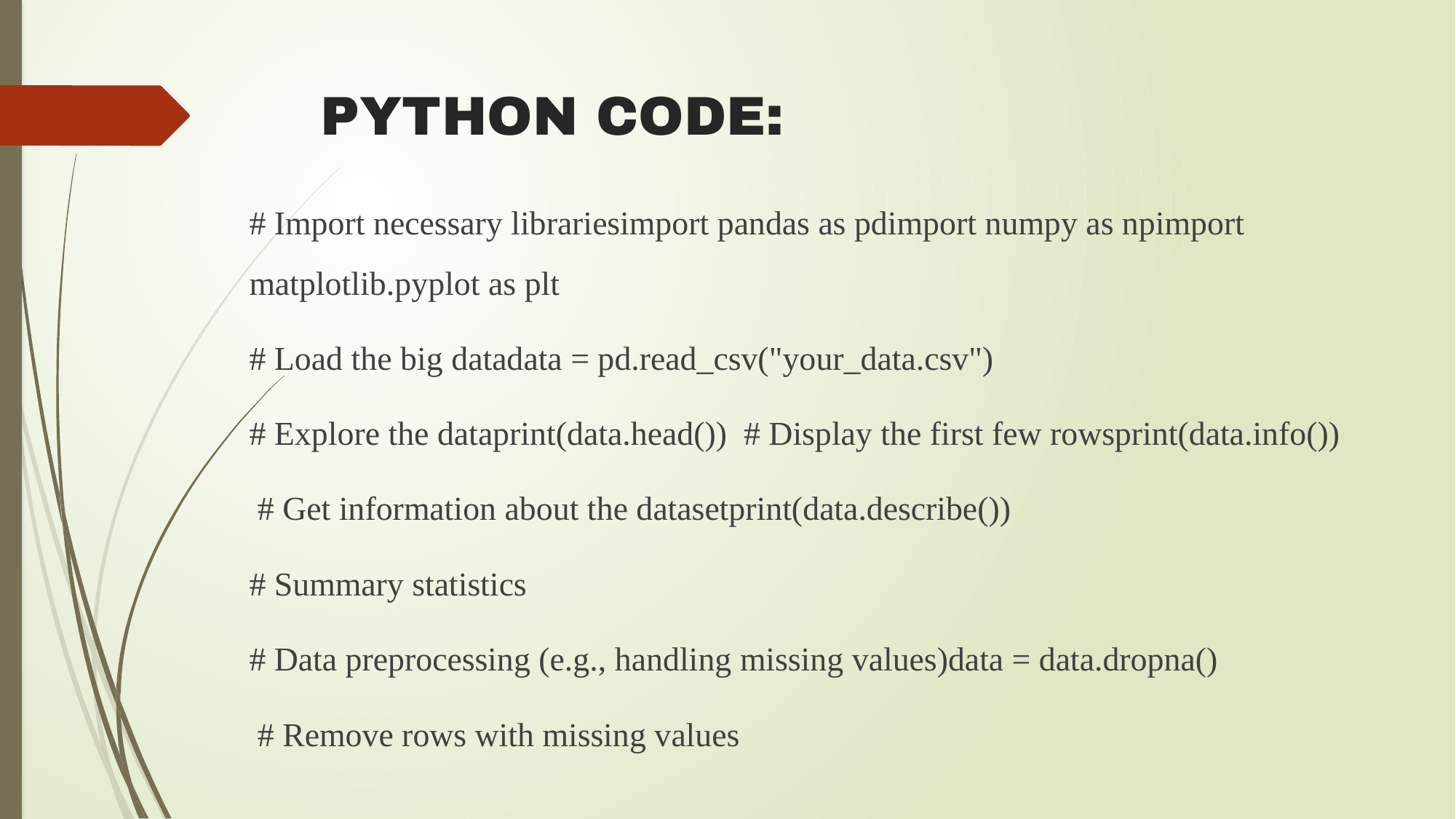

# PYTHON CODE:
# Import necessary librariesimport pandas as pdimport numpy as npimport matplotlib.pyplot as plt
# Load the big datadata = pd.read_csv("your_data.csv")
# Explore the dataprint(data.head())  # Display the first few rowsprint(data.info())
 # Get information about the datasetprint(data.describe())
# Summary statistics
# Data preprocessing (e.g., handling missing values)data = data.dropna()
 # Remove rows with missing values